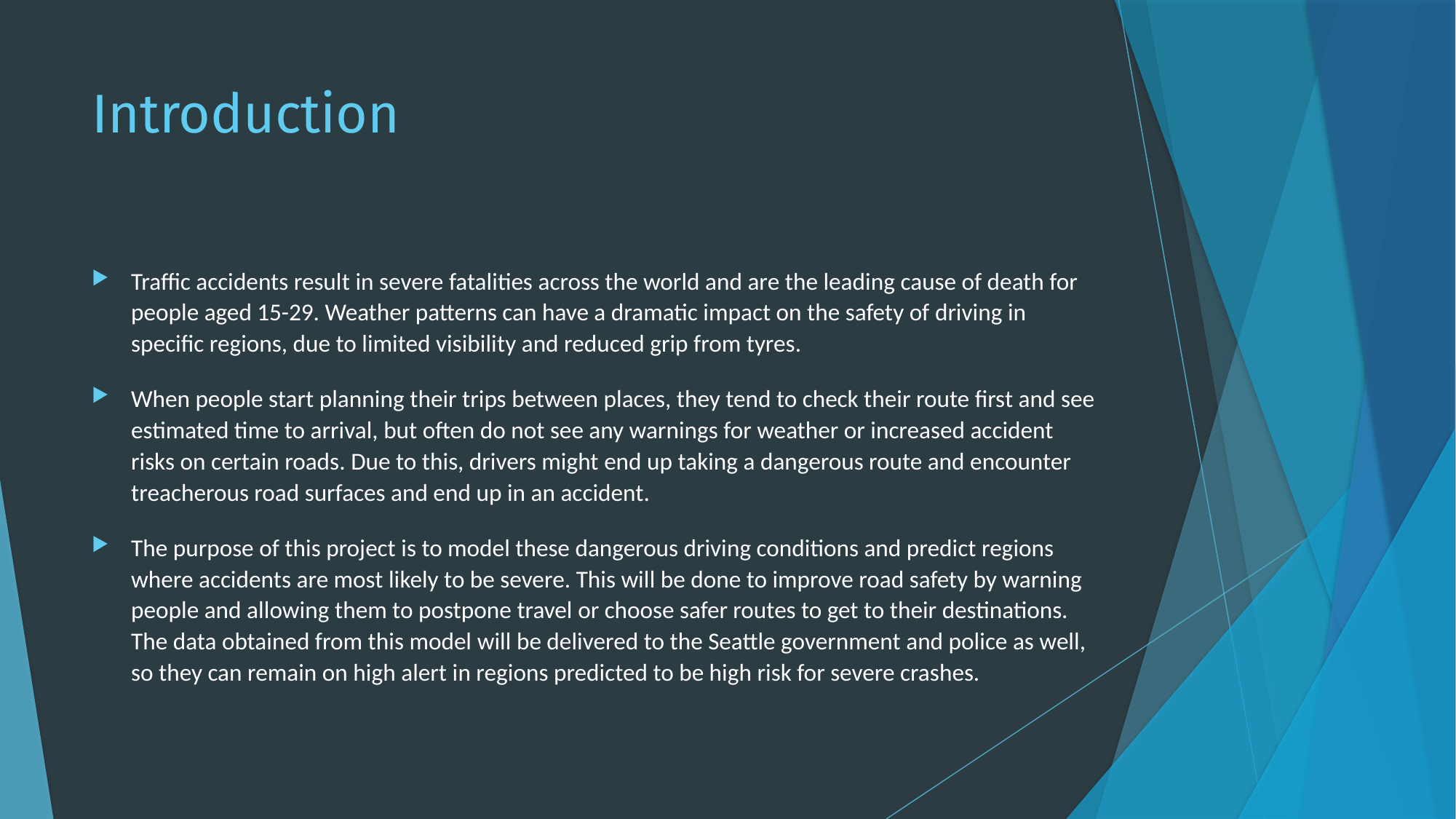

# Introduction
Traffic accidents result in severe fatalities across the world and are the leading cause of death for people aged 15-29. Weather patterns can have a dramatic impact on the safety of driving in specific regions, due to limited visibility and reduced grip from tyres.
When people start planning their trips between places, they tend to check their route first and see estimated time to arrival, but often do not see any warnings for weather or increased accident risks on certain roads. Due to this, drivers might end up taking a dangerous route and encounter treacherous road surfaces and end up in an accident.
The purpose of this project is to model these dangerous driving conditions and predict regions where accidents are most likely to be severe. This will be done to improve road safety by warning people and allowing them to postpone travel or choose safer routes to get to their destinations. The data obtained from this model will be delivered to the Seattle government and police as well, so they can remain on high alert in regions predicted to be high risk for severe crashes.